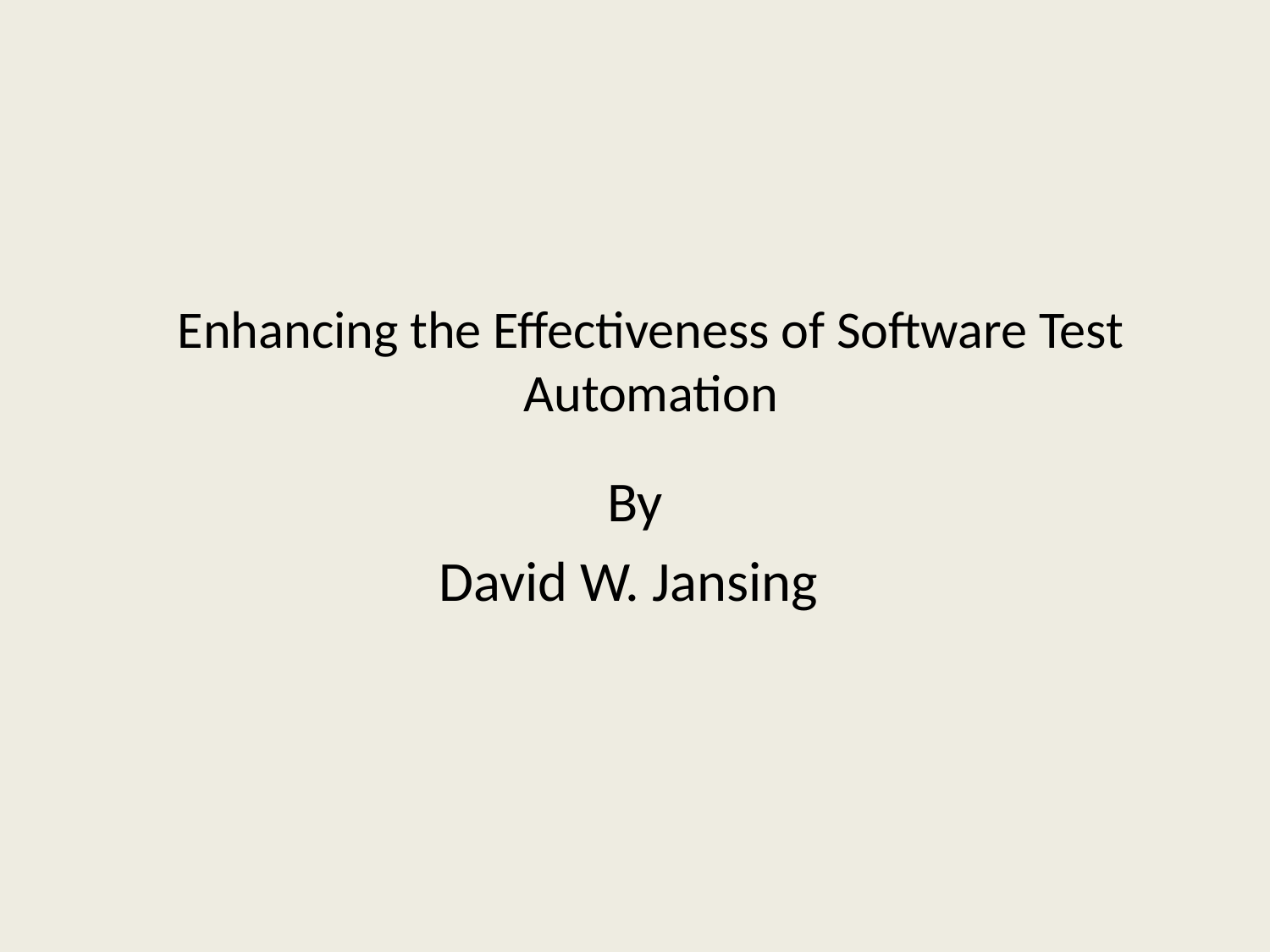

# Enhancing the Effectiveness of Software Test Automation
By
David W. Jansing